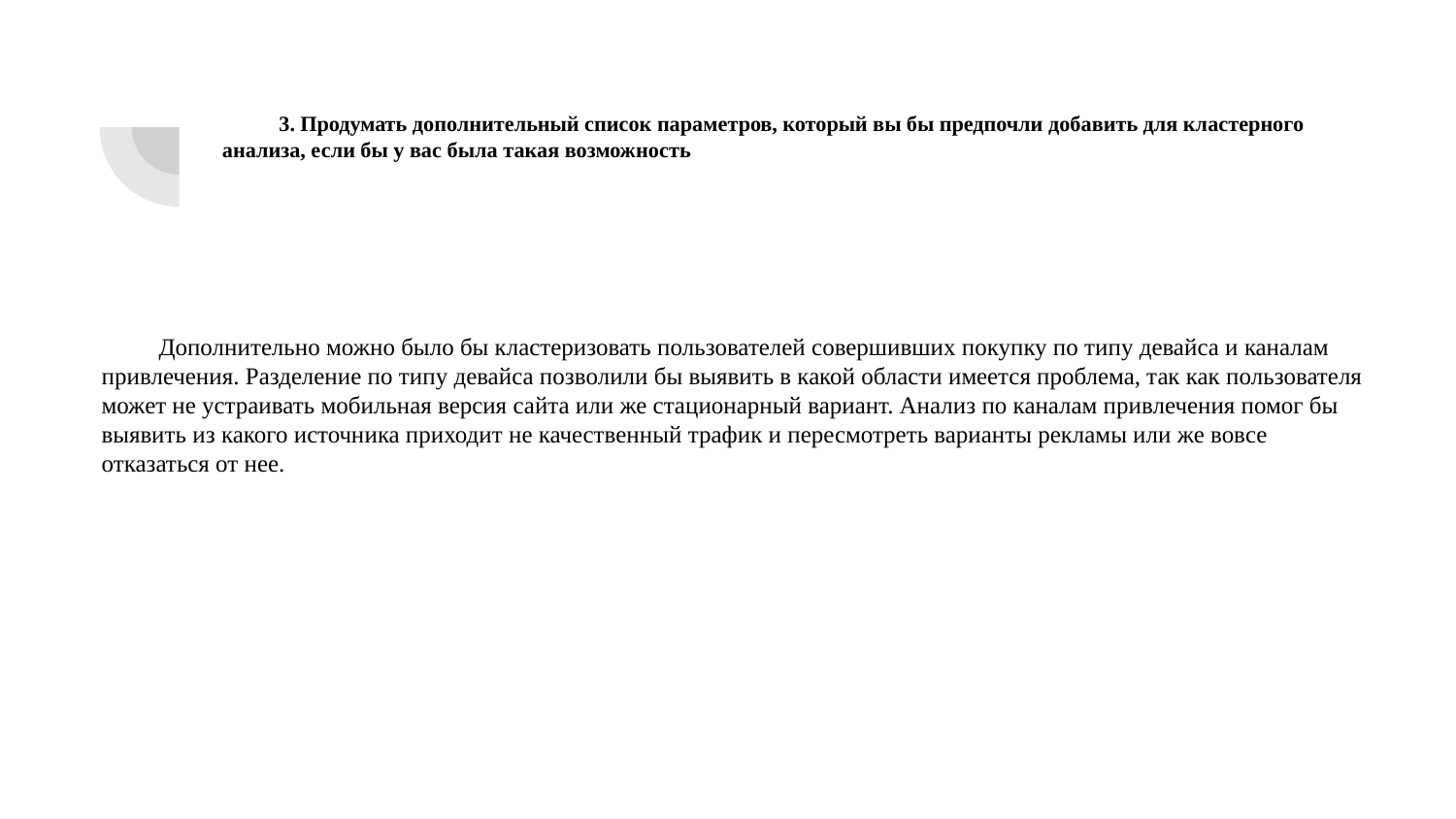

# 3. Продумать дополнительный список параметров, который вы бы предпочли добавить для кластерного анализа, если бы у вас была такая возможность
Дополнительно можно было бы кластеризовать пользователей совершивших покупку по типу девайса и каналам привлечения. Разделение по типу девайса позволили бы выявить в какой области имеется проблема, так как пользователя может не устраивать мобильная версия сайта или же стационарный вариант. Анализ по каналам привлечения помог бы выявить из какого источника приходит не качественный трафик и пересмотреть варианты рекламы или же вовсе отказаться от нее.